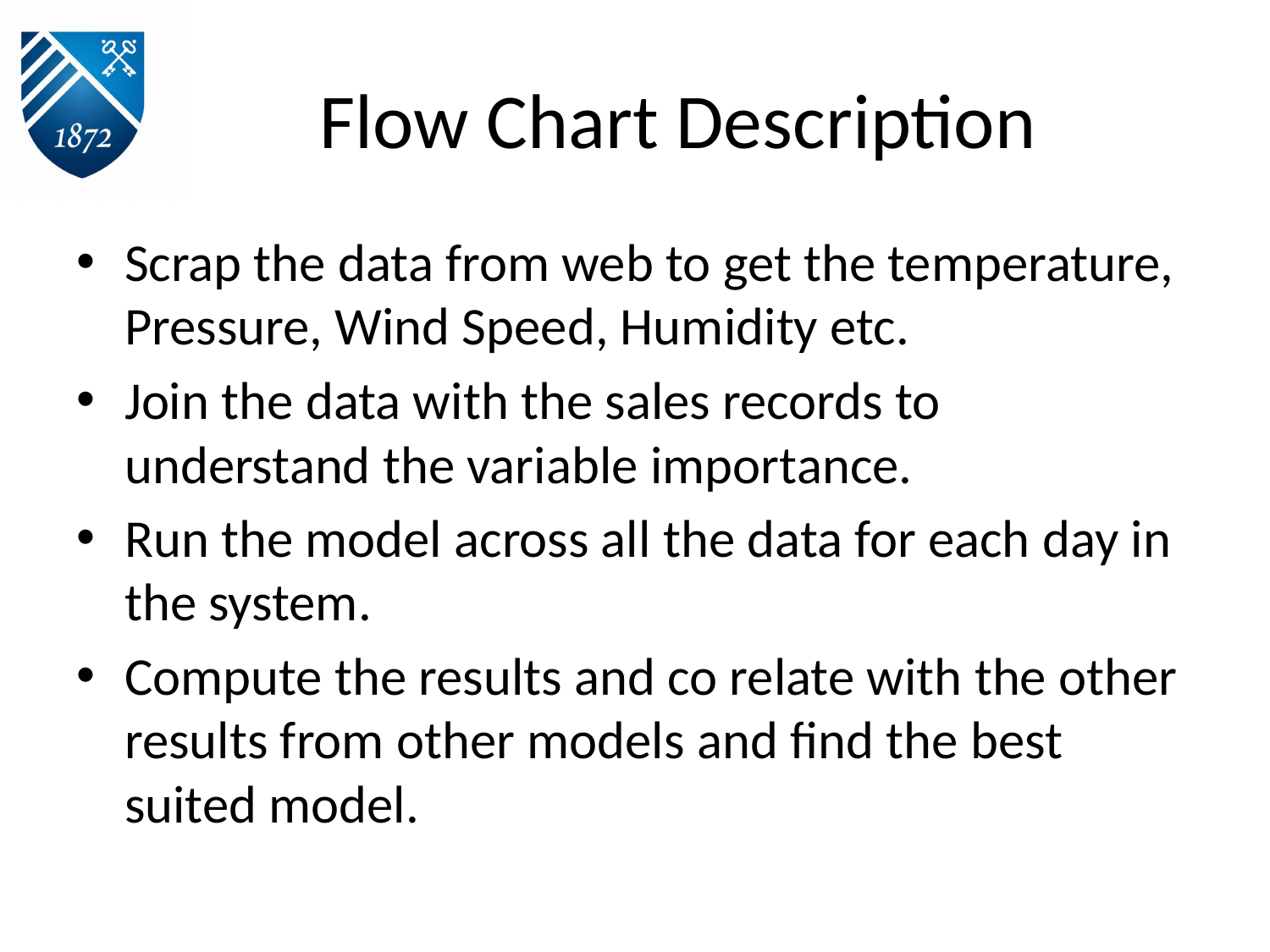

# Flow Chart Description
Scrap the data from web to get the temperature, Pressure, Wind Speed, Humidity etc.
Join the data with the sales records to understand the variable importance.
Run the model across all the data for each day in the system.
Compute the results and co relate with the other results from other models and find the best suited model.